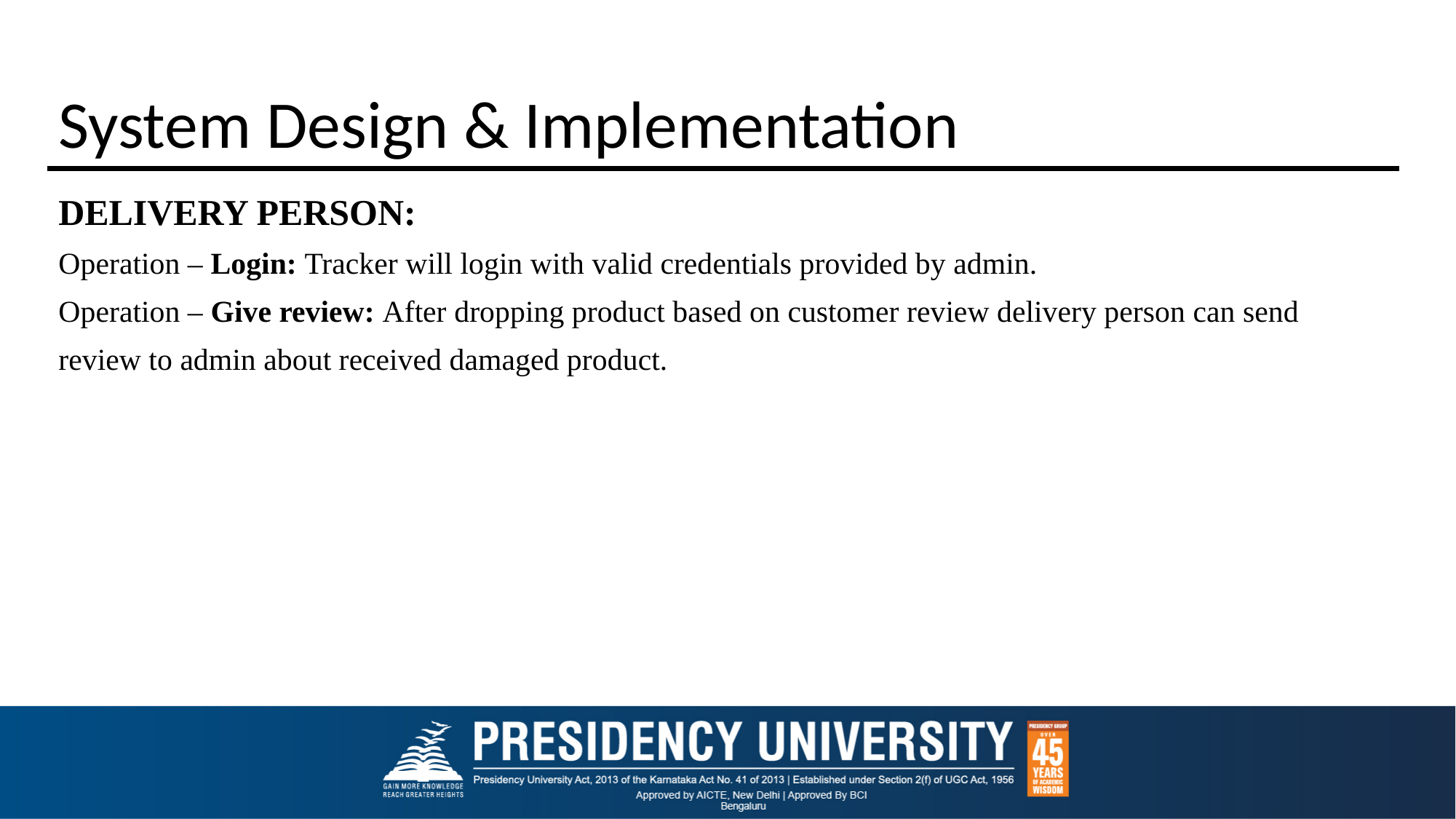

# System Design & Implementation
DELIVERY PERSON:
Operation – Login: Tracker will login with valid credentials provided by admin.
Operation – Give review: After dropping product based on customer review delivery person can send
review to admin about received damaged product.